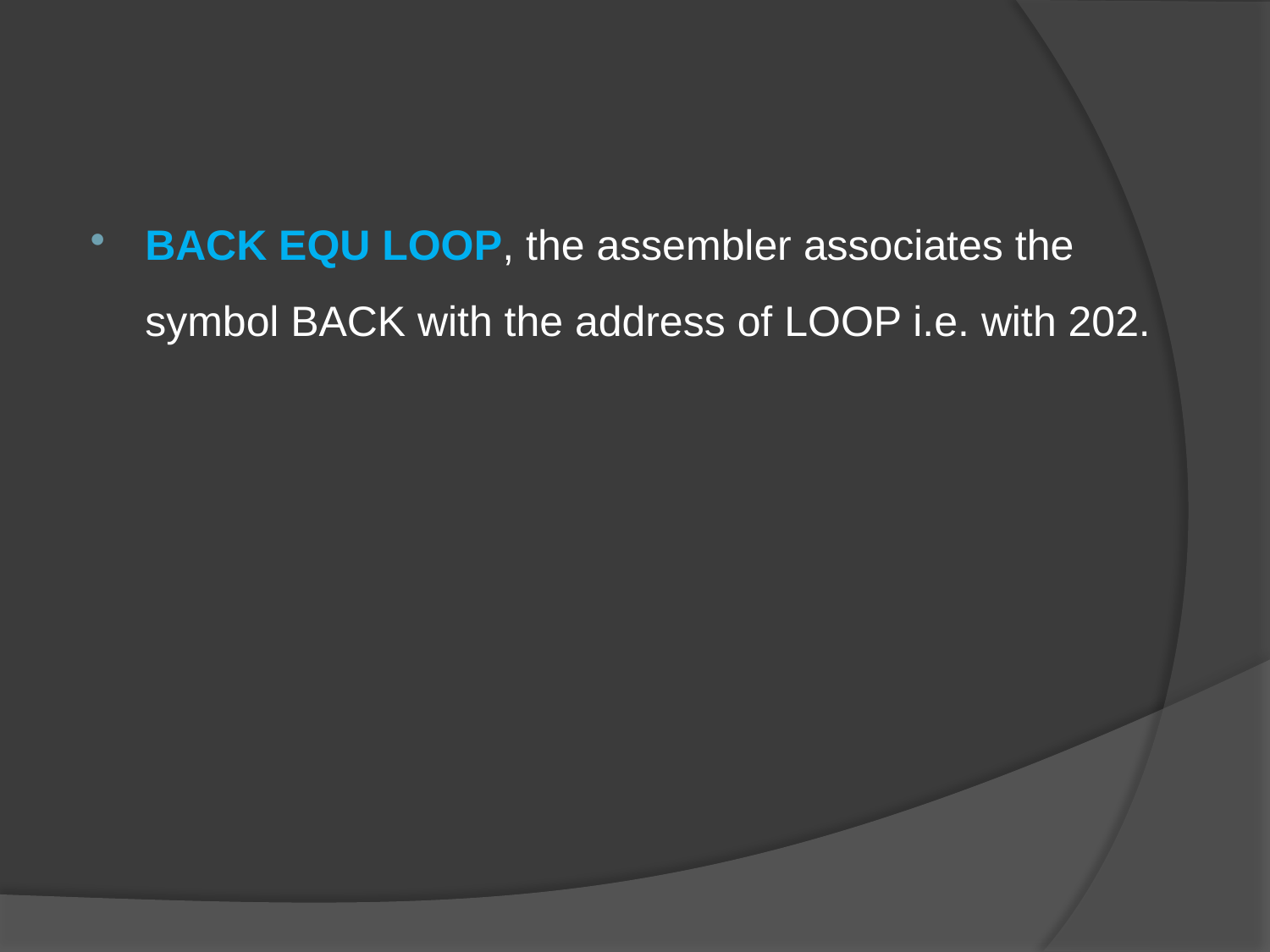

BACK EQU LOOP, the assembler associates the symbol BACK with the address of LOOP i.e. with 202.